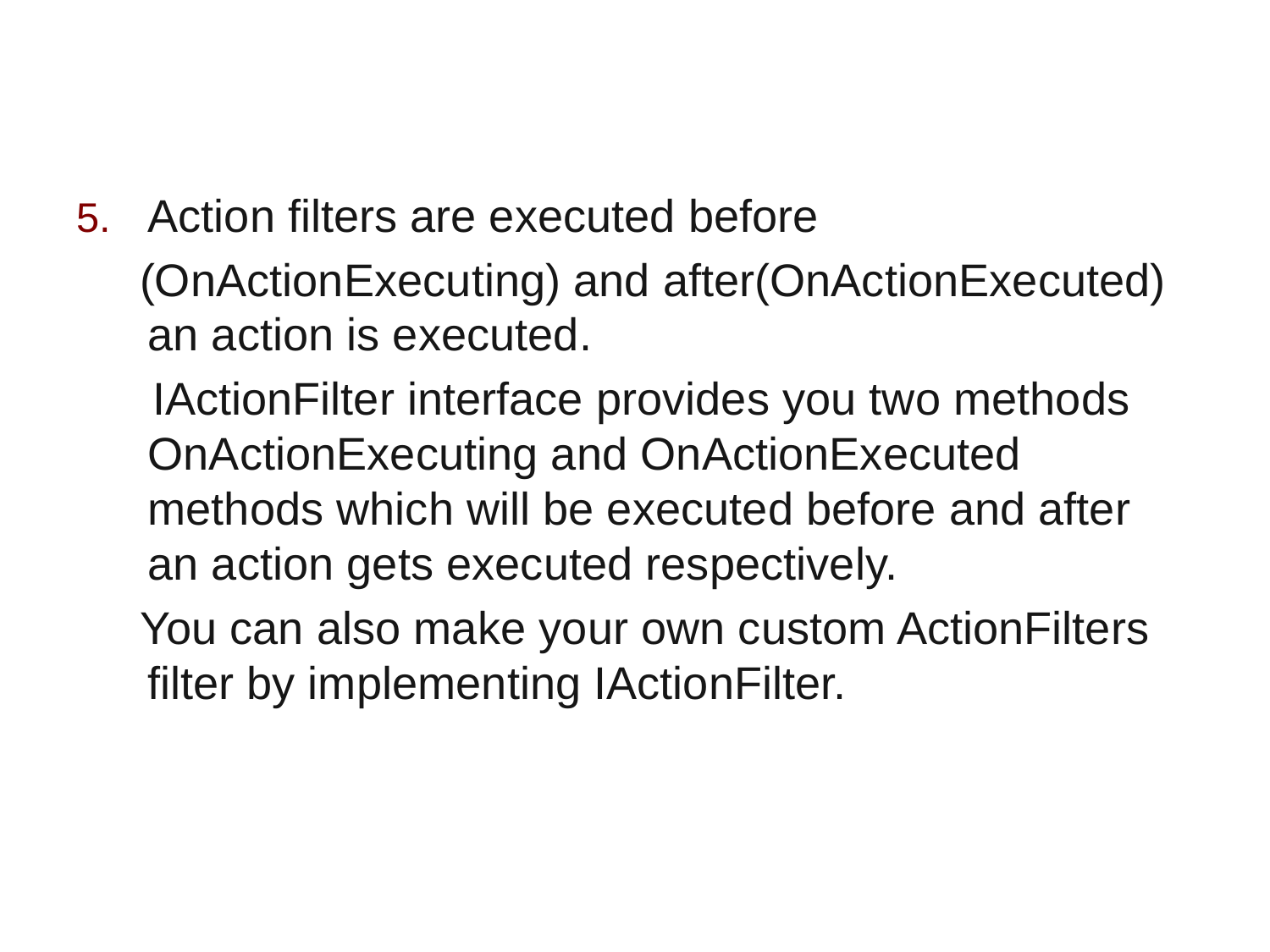

#
Action filters are executed before
     (OnActionExecuting) and after(OnActionExecuted) an action is executed.
      IActionFilter interface provides you two methods OnActionExecuting and OnActionExecuted methods which will be executed before and after an action gets executed respectively.
     You can also make your own custom ActionFilters filter by implementing IActionFilter.